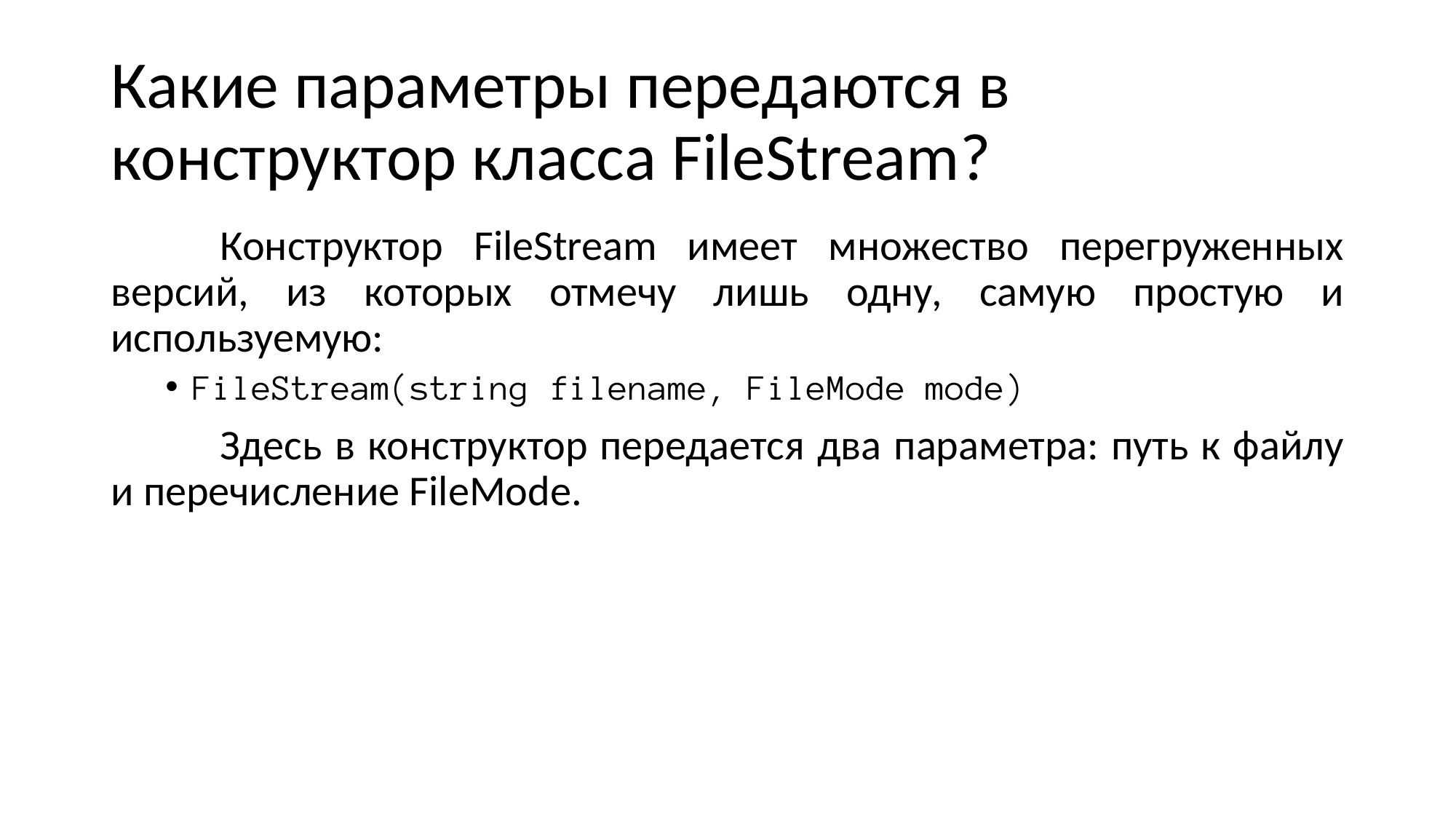

# Какие параметры передаются в конструктор класса FileStream?
	Конструктор FileStream имеет множество перегруженных версий, из которых отмечу лишь одну, самую простую и используемую:
FileStream(string filename, FileMode mode)
	Здесь в конструктор передается два параметра: путь к файлу и перечисление FileMode.